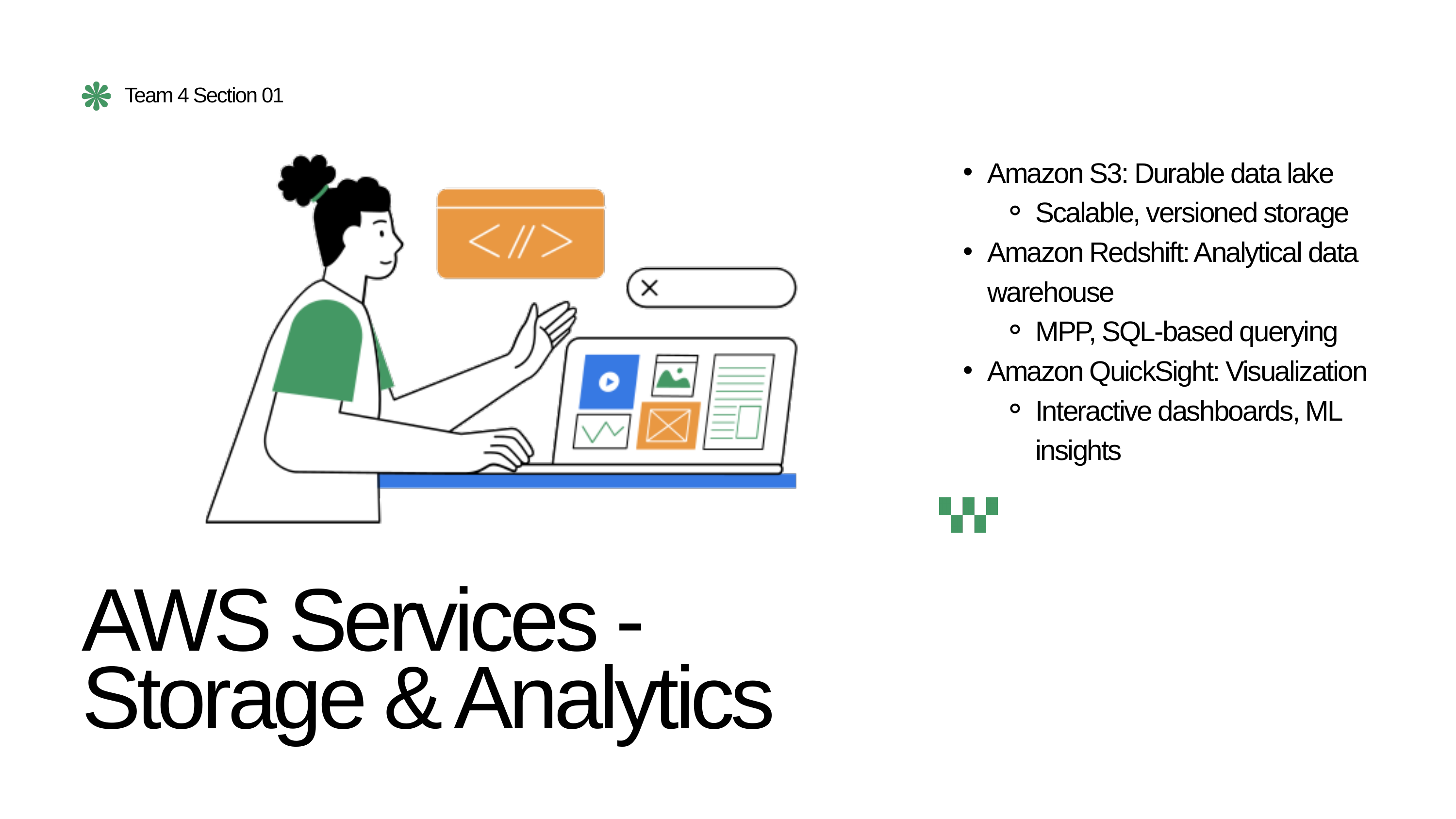

Team 4 Section 01
Amazon S3: Durable data lake
Scalable, versioned storage
Amazon Redshift: Analytical data warehouse
MPP, SQL-based querying
Amazon QuickSight: Visualization
Interactive dashboards, ML insights

AWS Services - Storage & Analytics